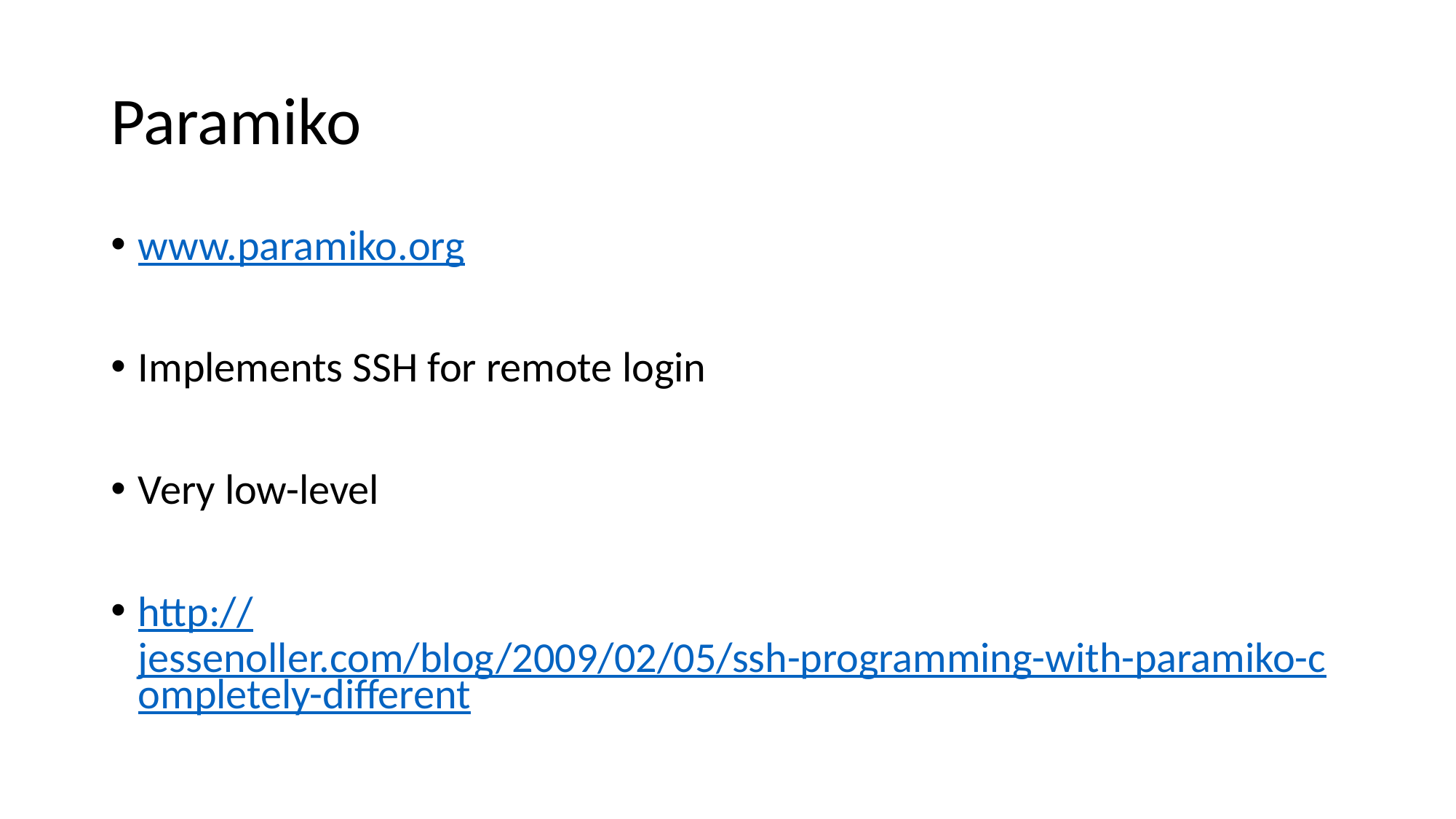

# Paramiko
www.paramiko.org

Implements SSH for remote login

Very low-level

http://jessenoller.com/blog/2009/02/05/ssh-programming-with-paramiko-completely-different